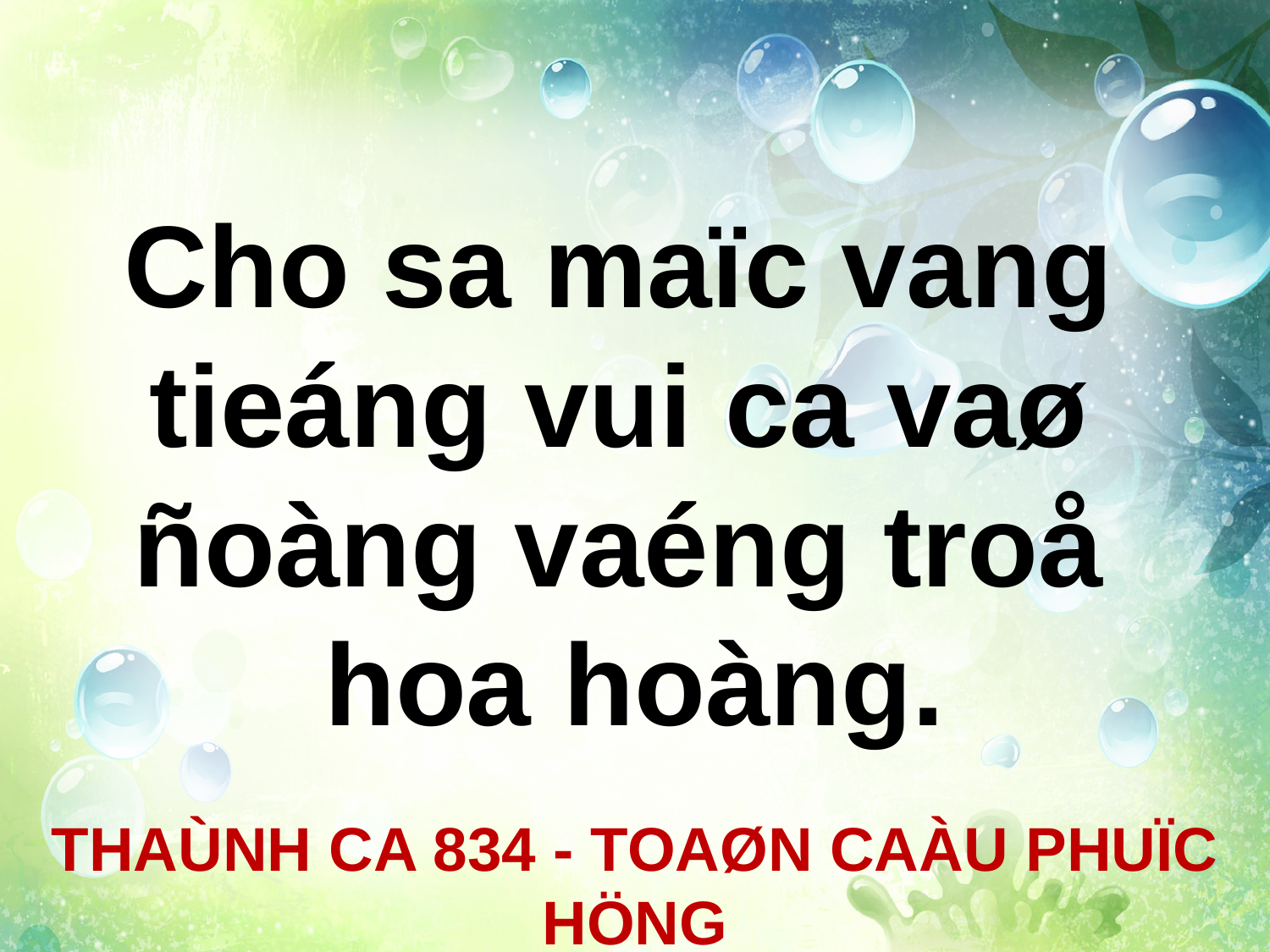

Cho sa maïc vang
tieáng vui ca vaø
ñoàng vaéng troå
hoa hoàng.
THAÙNH CA 834 - TOAØN CAÀU PHUÏC HÖNG